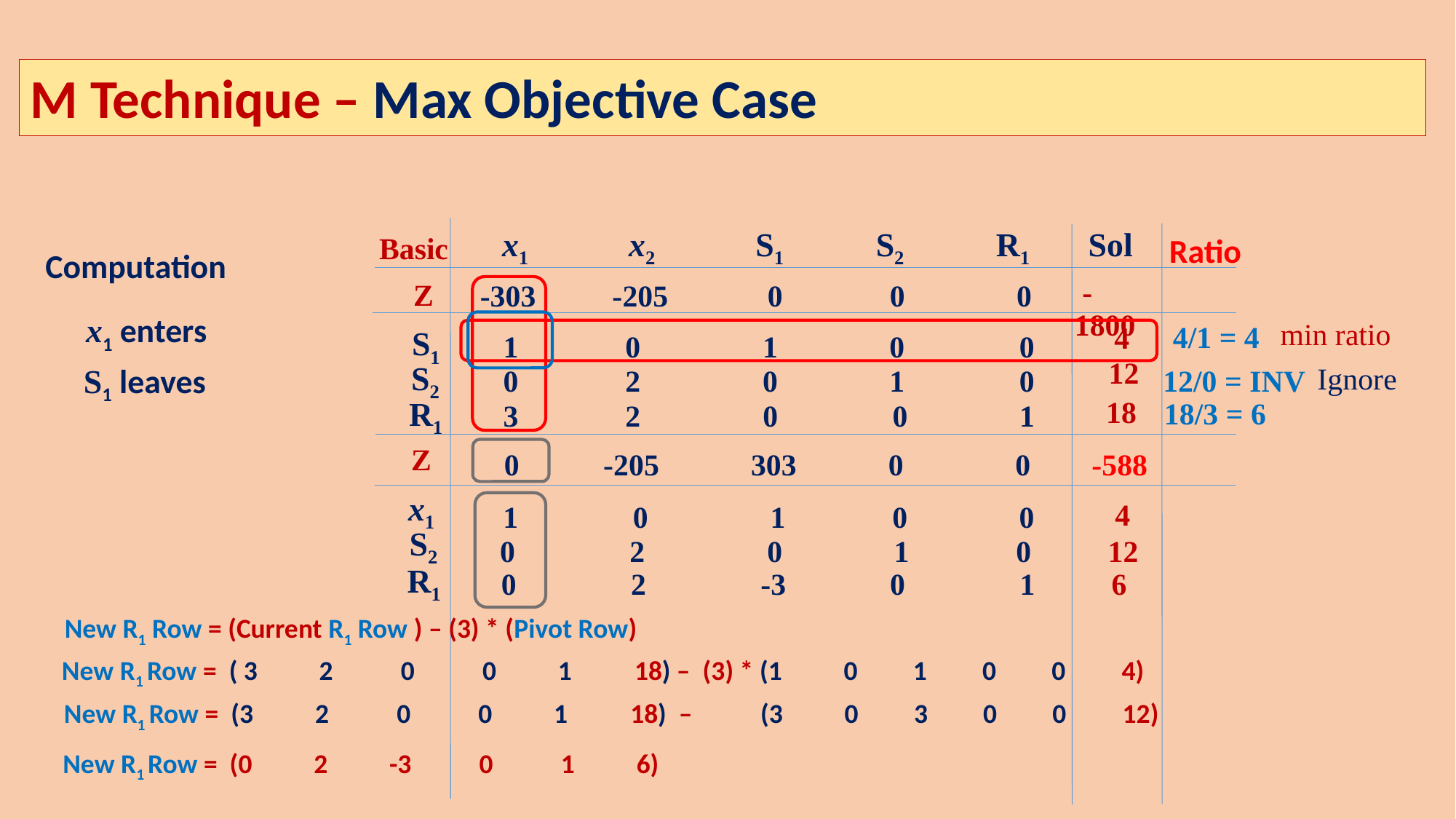

M Technique – Max Objective Case
    x1            x2            S1           S2           R1       Sol
Ratio
Basic
Computation
-303          -205             0              0               0
 -1800
Z

x1 enters

 min ratio
 4/1 = 4
 4
 S1
 1              0                1               0               0
 12

 S2
S1 leaves
 0              2                0               1               0
 Ignore
12/0 = INV
R1
 18

 3              2                0               0               1
 18/3 = 6
Z

  0           -205            303            0               0        -588
 x1

   1               0                1              0               0
 4
 S2
0               2                0               1              0          12
R1
  0               2               -3              0               1          6
New R1 Row = (Current R1 Row ) – (3) * (Pivot Row)
New R1 Row =  ( 3          2           0           0          1          18) –  (3) * (1          0         1         0         0         4)
New R1 Row =  (3          2           0           0          1          18)  –           (3          0         3         0         0         12)
New R1 Row =  (0          2          -3           0           1          6)